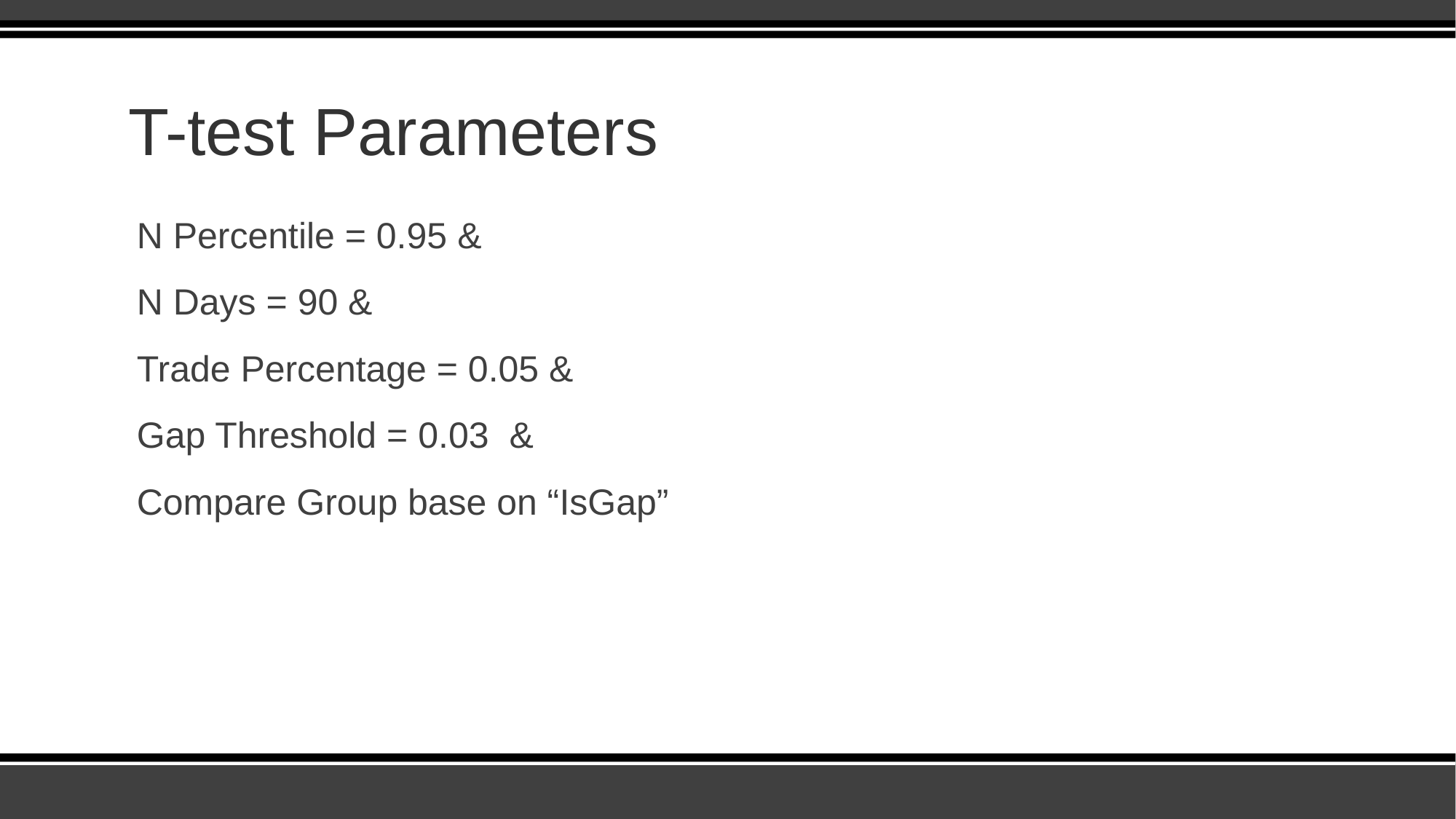

# T-test Parameters
N Percentile = 0.95 &
N Days = 90 &
Trade Percentage = 0.05 &
Gap Threshold = 0.03  &
Compare Group base on “IsGap”